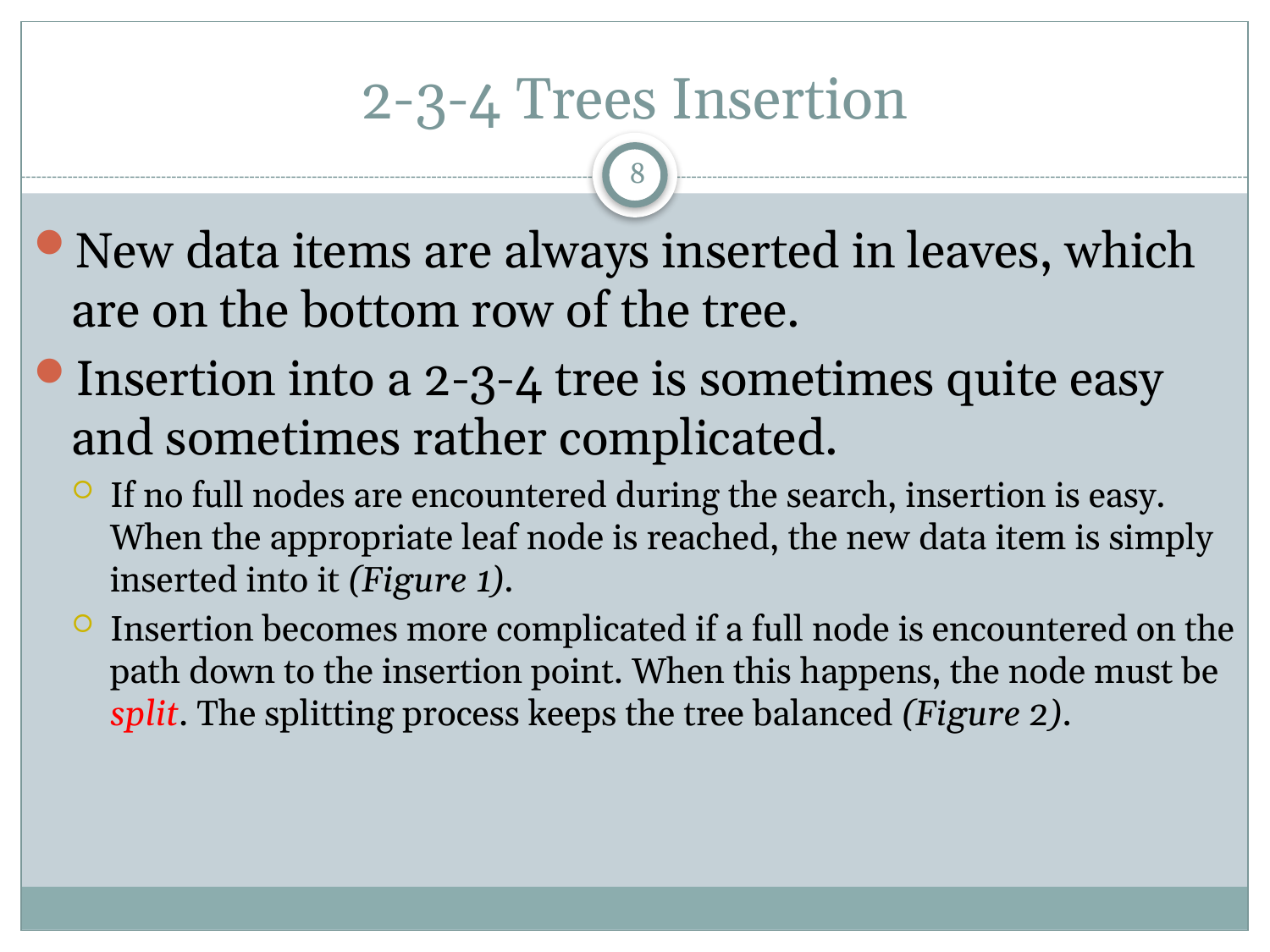

# 2-3-4 Trees Insertion
8
New data items are always inserted in leaves, which are on the bottom row of the tree.
Insertion into a 2-3-4 tree is sometimes quite easy and sometimes rather complicated.
If no full nodes are encountered during the search, insertion is easy. When the appropriate leaf node is reached, the new data item is simply inserted into it (Figure 1).
Insertion becomes more complicated if a full node is encountered on the path down to the insertion point. When this happens, the node must be split. The splitting process keeps the tree balanced (Figure 2).